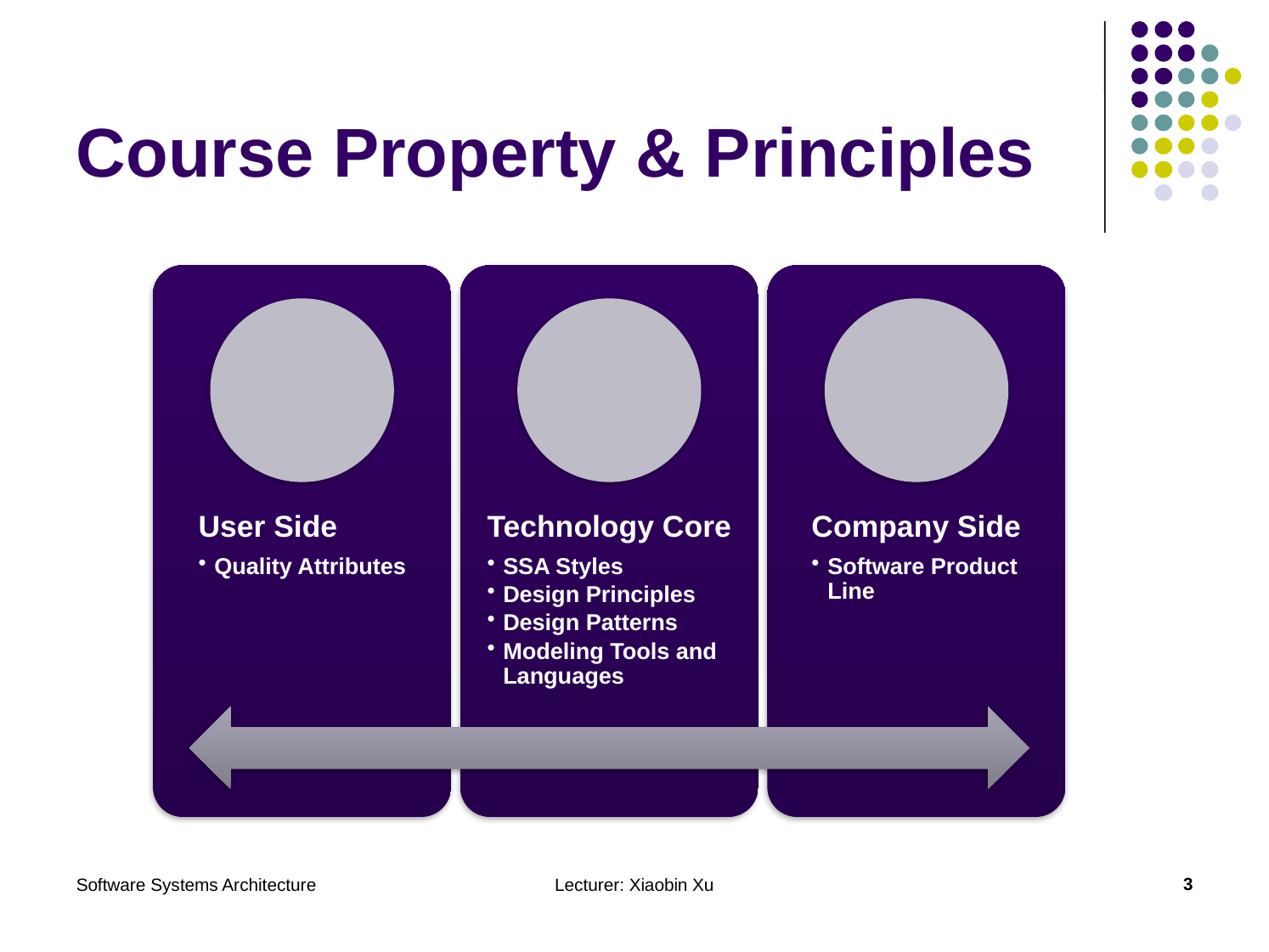

# Course Property & Principles
User Side
Quality Attributes
Technology Core
SSA Styles
Design Principles
Design Patterns
Modeling Tools and Languages
Company Side
Software Product Line
Software Systems Architecture
Lecturer: Xiaobin Xu
3